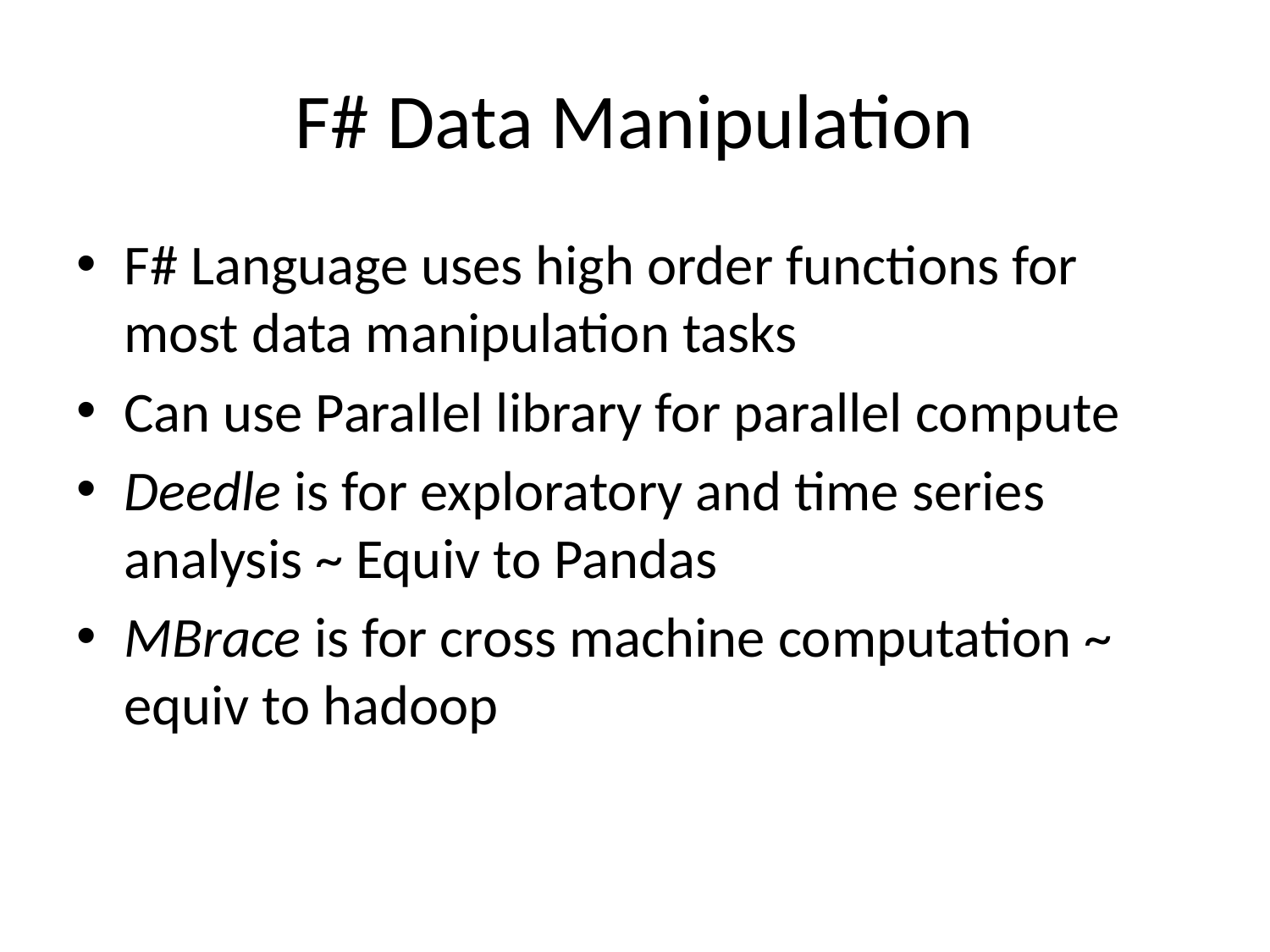

# F# Data Manipulation
F# Language uses high order functions for most data manipulation tasks
Can use Parallel library for parallel compute
Deedle is for exploratory and time series analysis ~ Equiv to Pandas
MBrace is for cross machine computation ~ equiv to hadoop